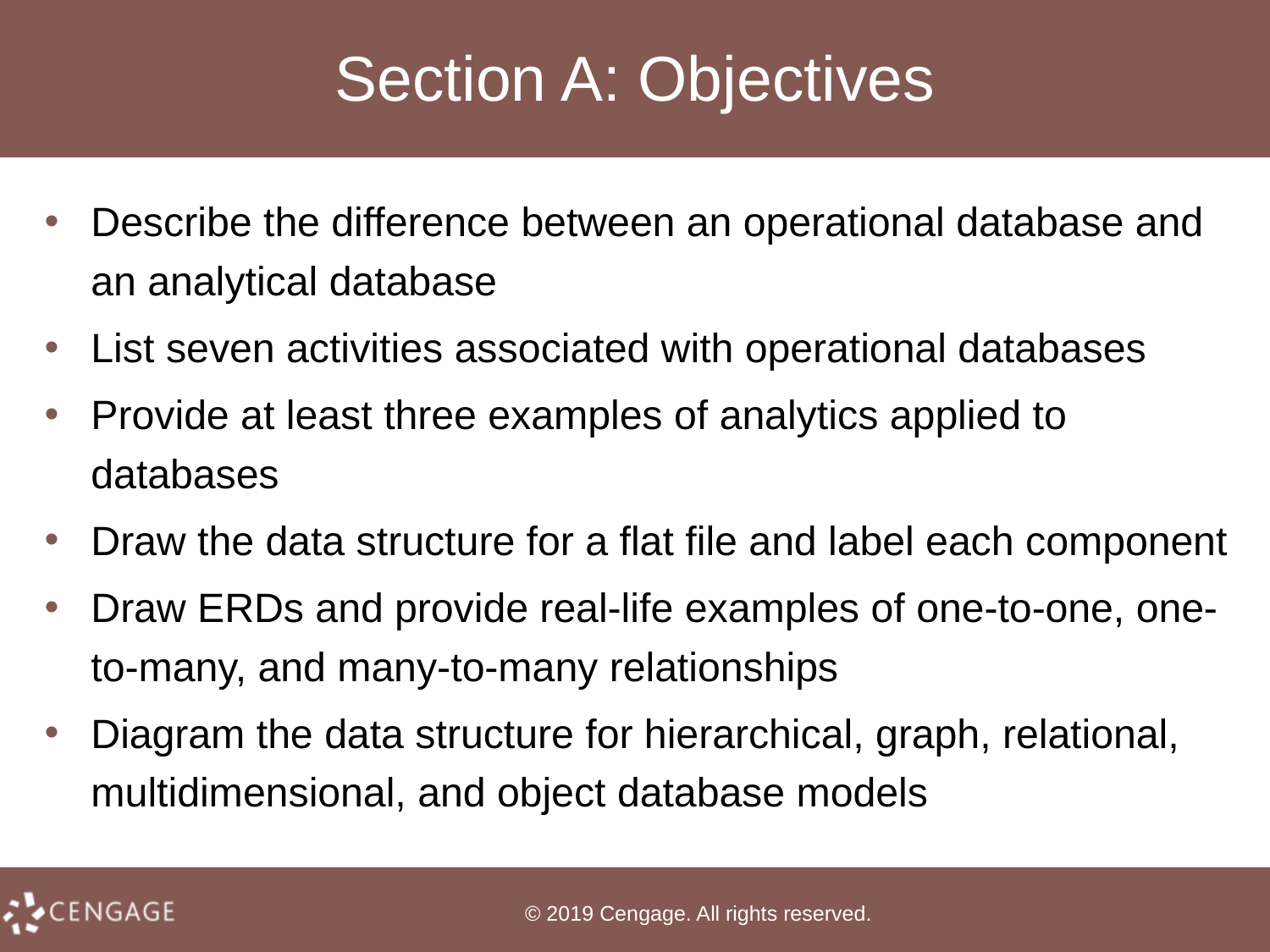

# Section A: Objectives
Describe the difference between an operational database and an analytical database
List seven activities associated with operational databases
Provide at least three examples of analytics applied to databases
Draw the data structure for a flat file and label each component
Draw ERDs and provide real-life examples of one-to-one, one-to-many, and many-to-many relationships
Diagram the data structure for hierarchical, graph, relational, multidimensional, and object database models